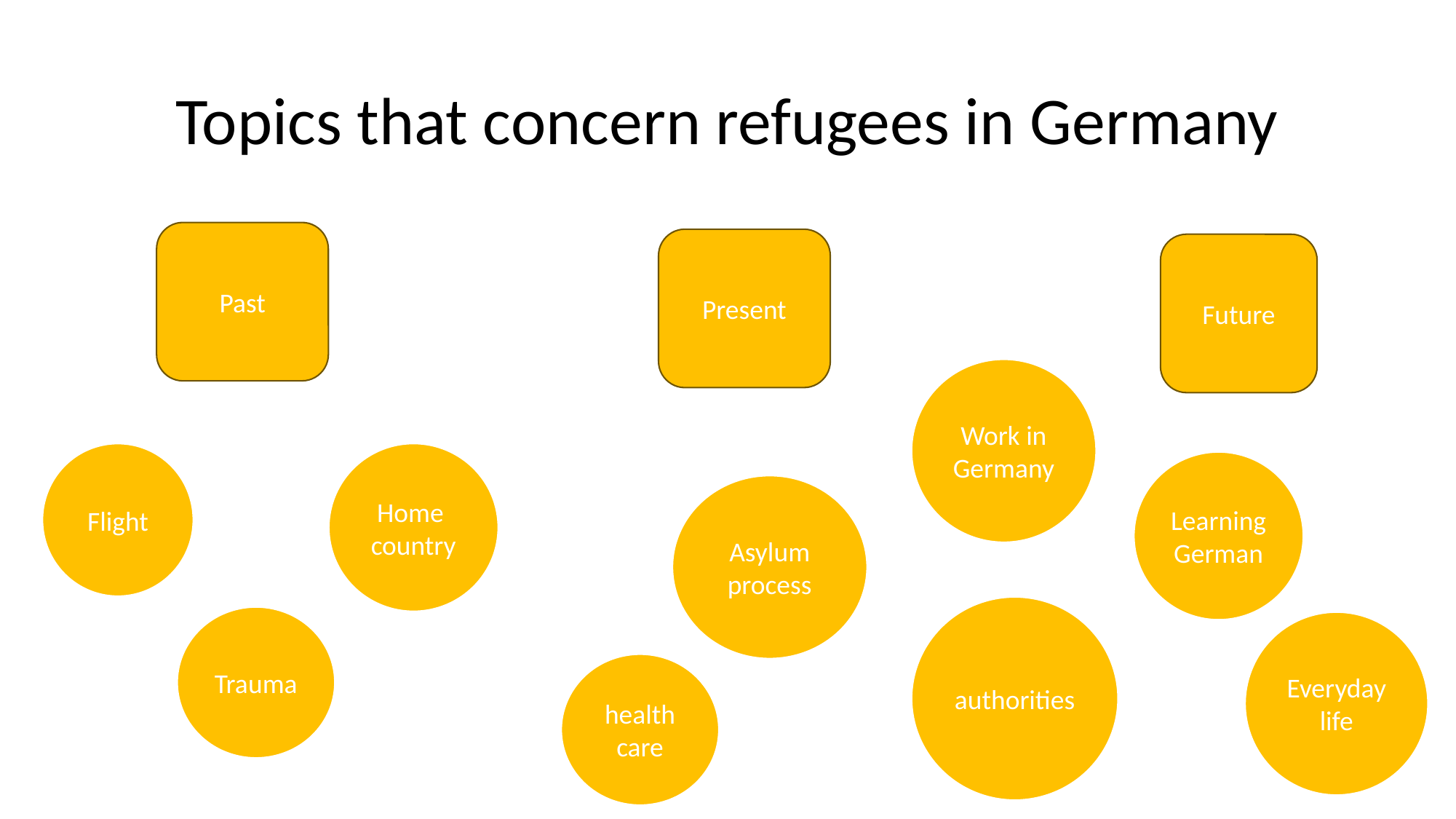

# Topics that concern refugees in Germany
Past
Present
Future
Work in Germany
Flight
Home
country
Learning German
Asylum process
authorities
Trauma
Everyday life
health care